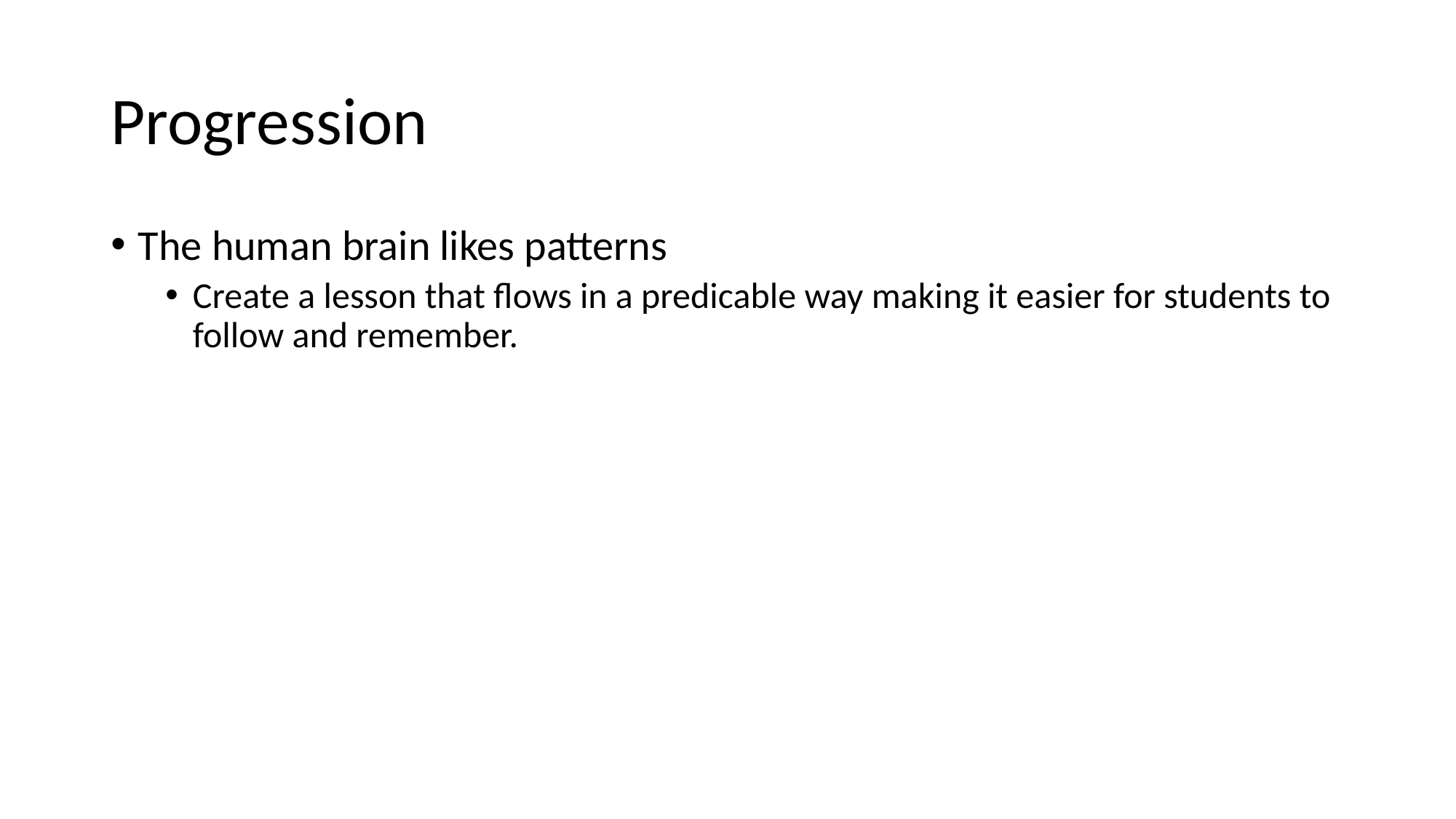

# Progression
The human brain likes patterns
Create a lesson that flows in a predicable way making it easier for students to follow and remember.